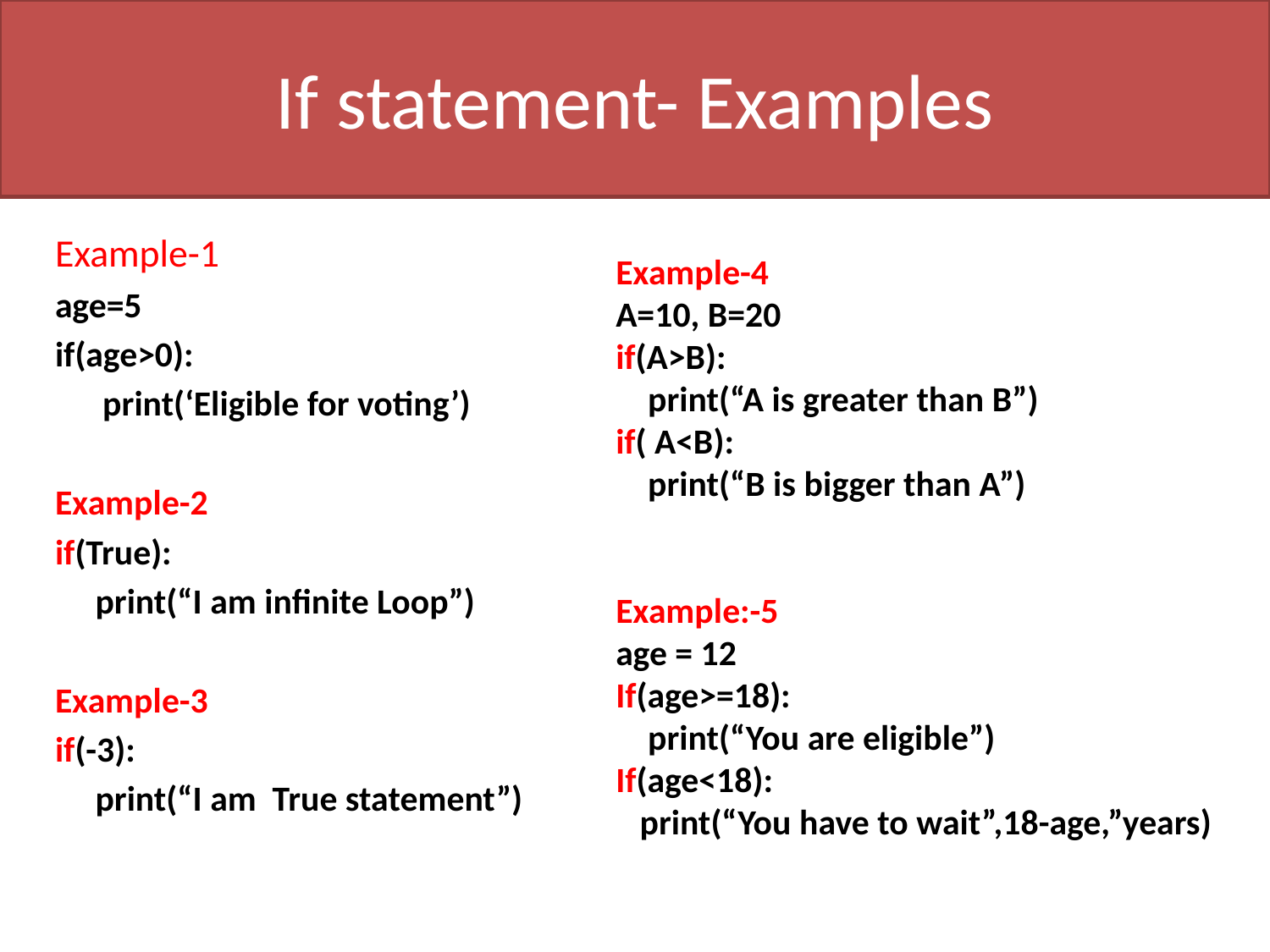

# If statement- Examples
Example-1
age=5
if(age>0):
	print(‘Eligible for voting’)

Example-2
if(True):
     print(“I am infinite Loop”)

Example-3
if(-3):
     print(“I am  True statement”)

Example-4
A=10, B=20
if(A>B):
    print(“A is greater than B”)
if( A<B):
    print(“B is bigger than A”)

Example:-5
age = 12
If(age>=18):
    print(“You are eligible”)
If(age<18):
   print(“You have to wait”,18-age,”years)